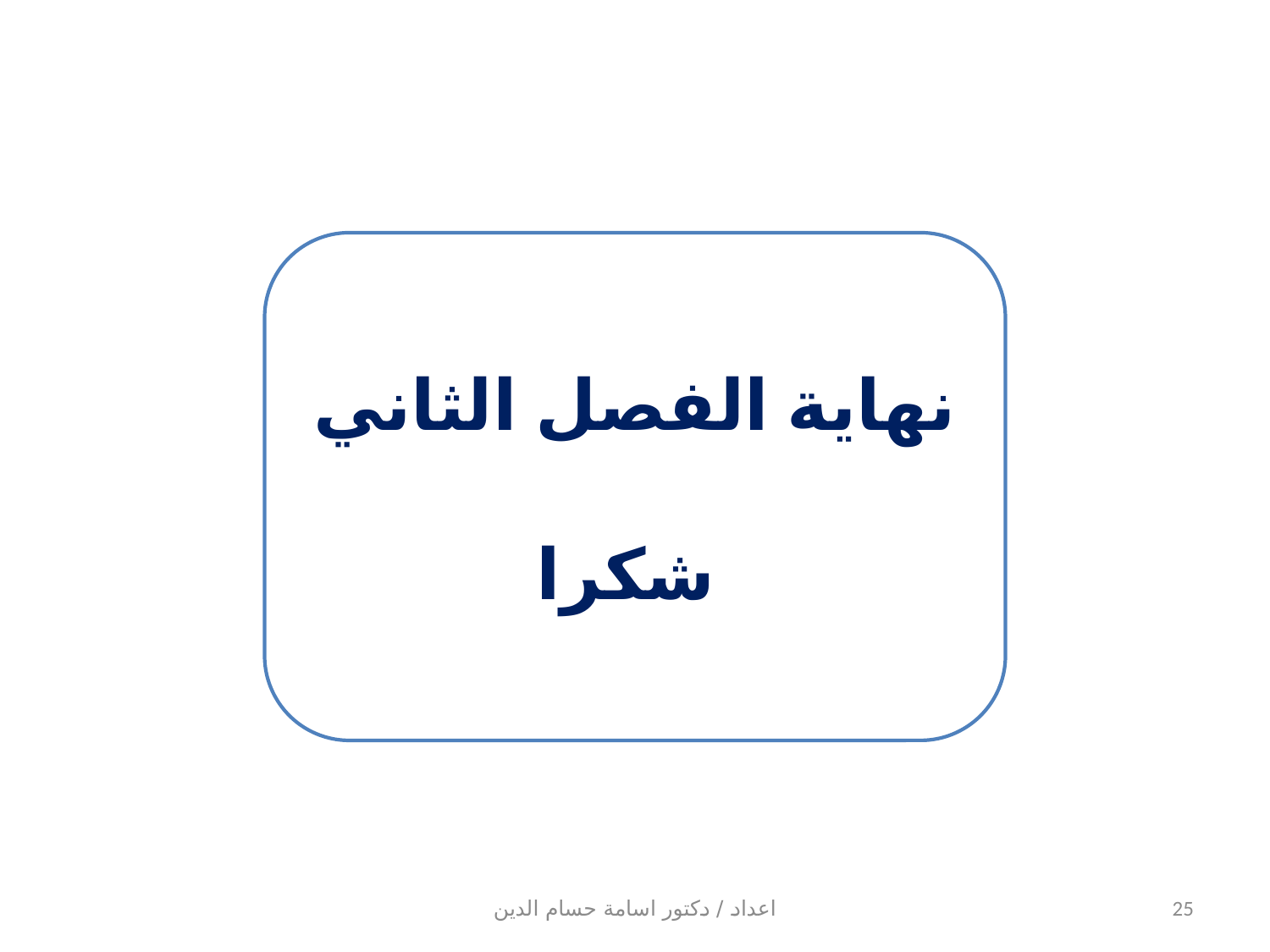

نهاية الفصل الثاني

شكرا
اعداد / دكتور اسامة حسام الدين
25